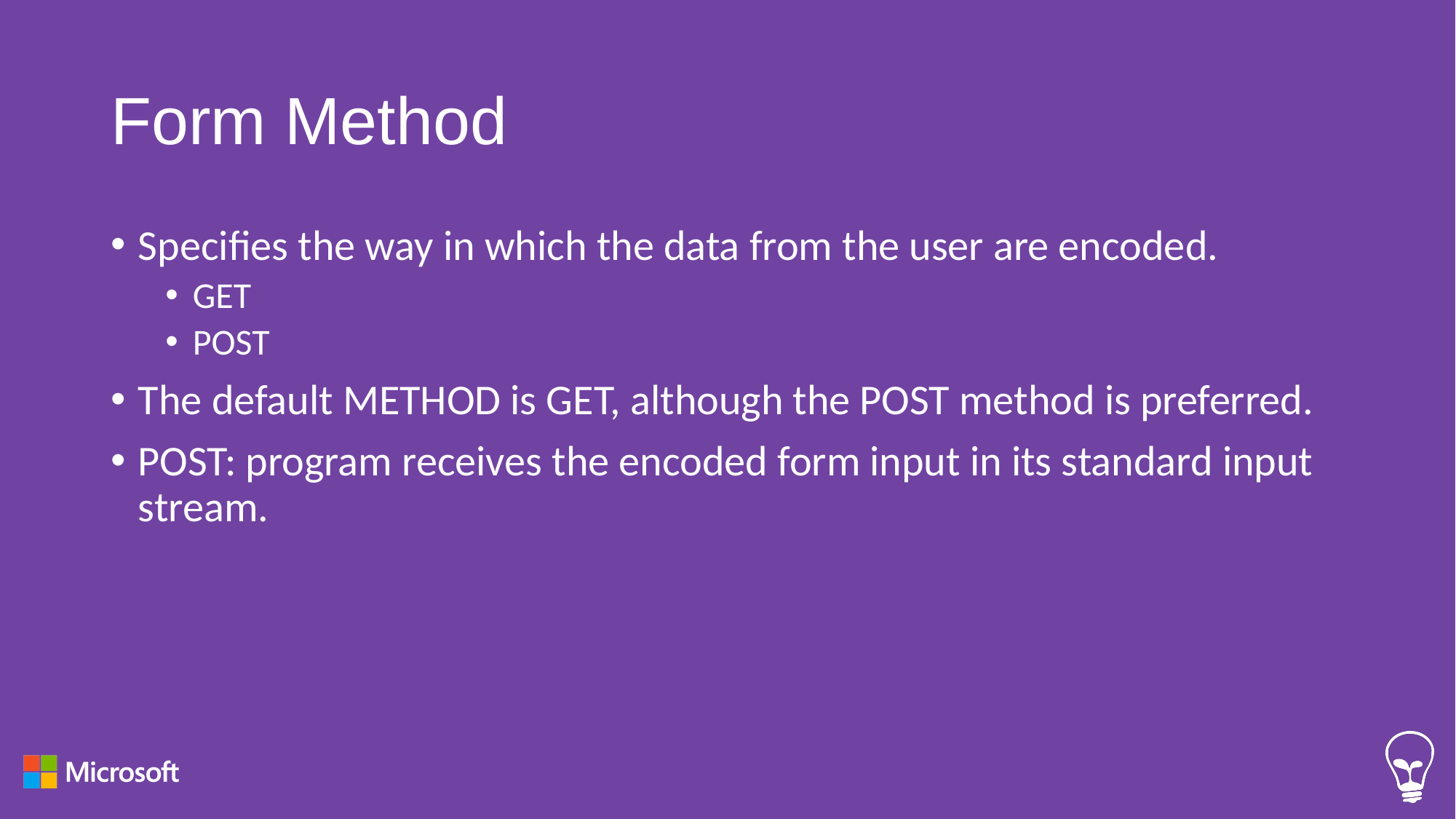

# Form Method
Specifies the way in which the data from the user are encoded.
GET
POST
The default METHOD is GET, although the POST method is preferred.
POST: program receives the encoded form input in its standard input stream.